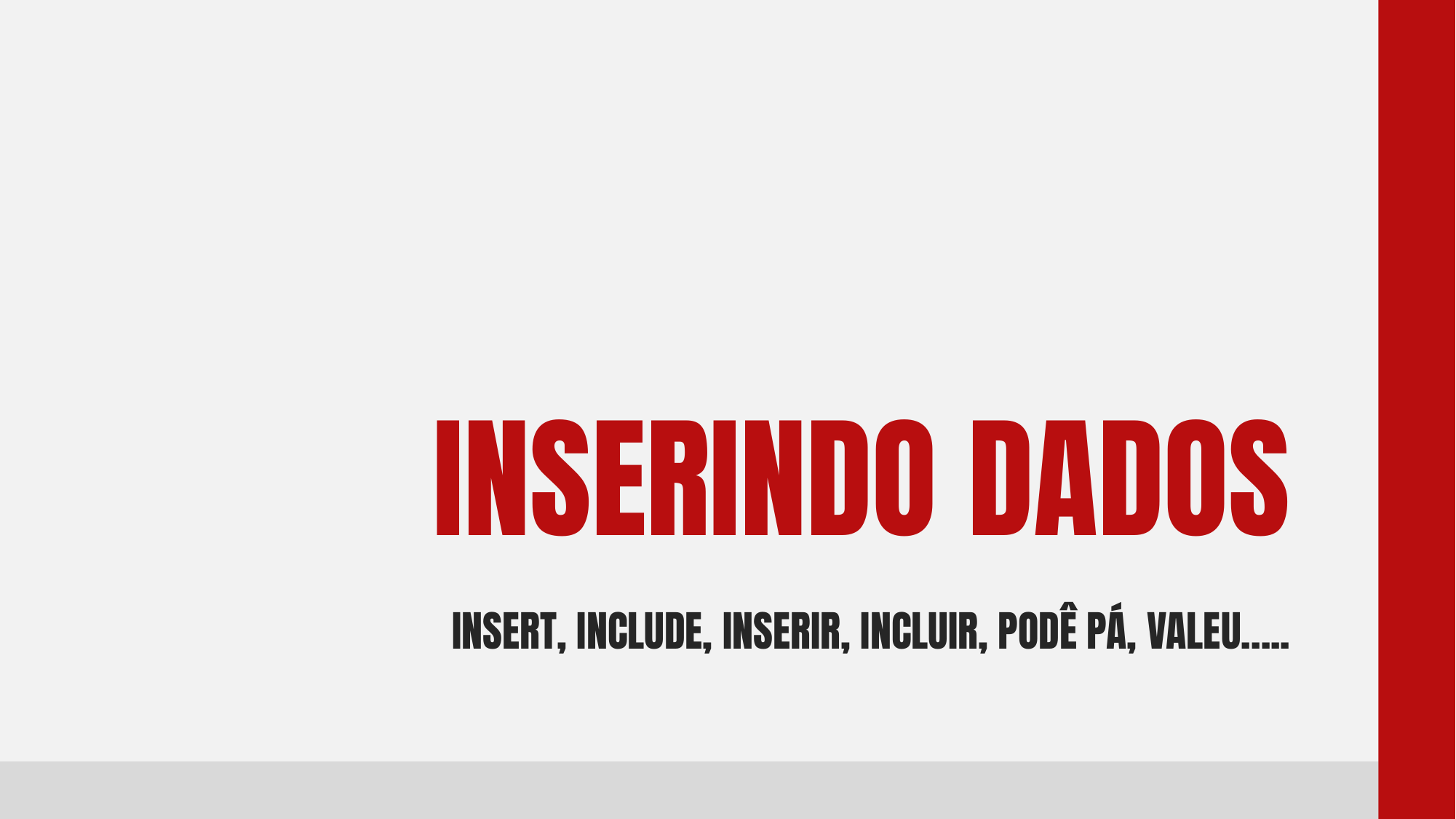

# Inserindo dados
INSERT, INCLUDE, INSERIR, INCLUIR, PODÊ PÁ, VALEU…..